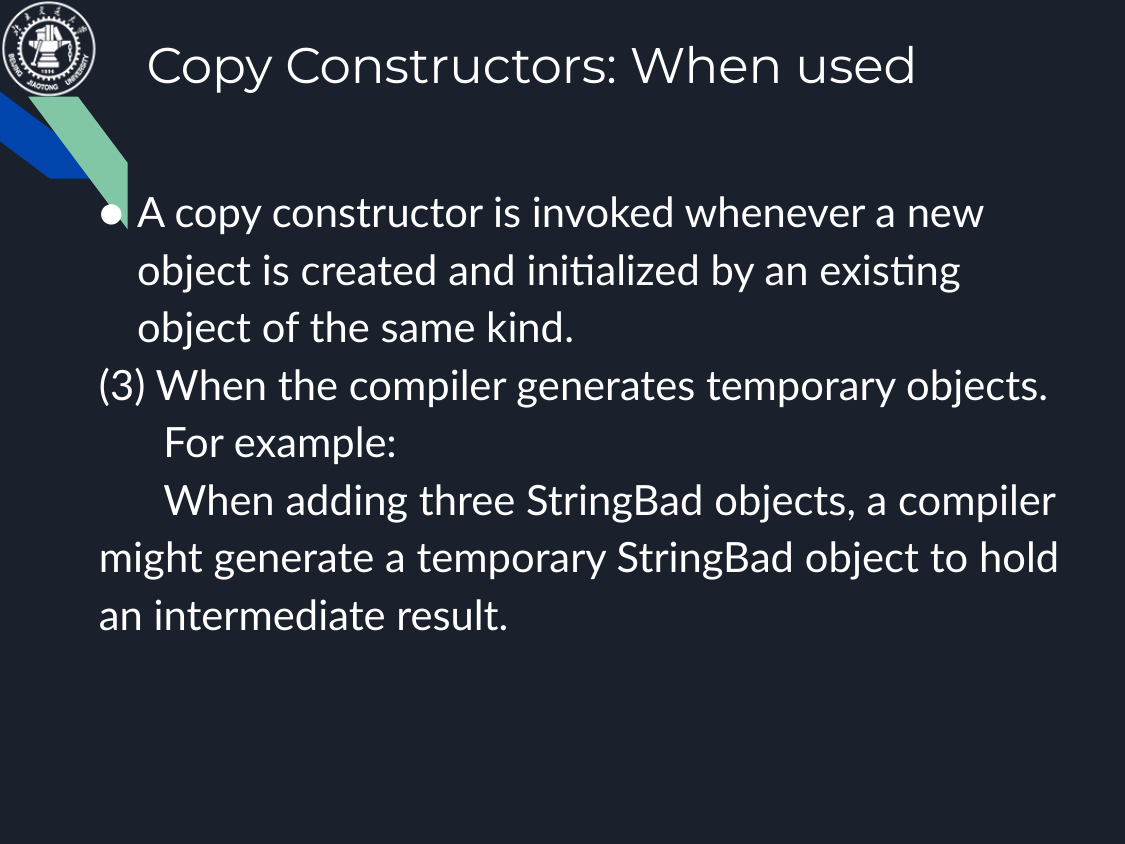

# Copy Constructors: When used
A copy constructor is invoked whenever a new object is created and initialized by an existing object of the same kind.
(3) When the compiler generates temporary objects.
      For example:
      When adding three StringBad objects, a compiler might generate a temporary StringBad object to hold an intermediate result.